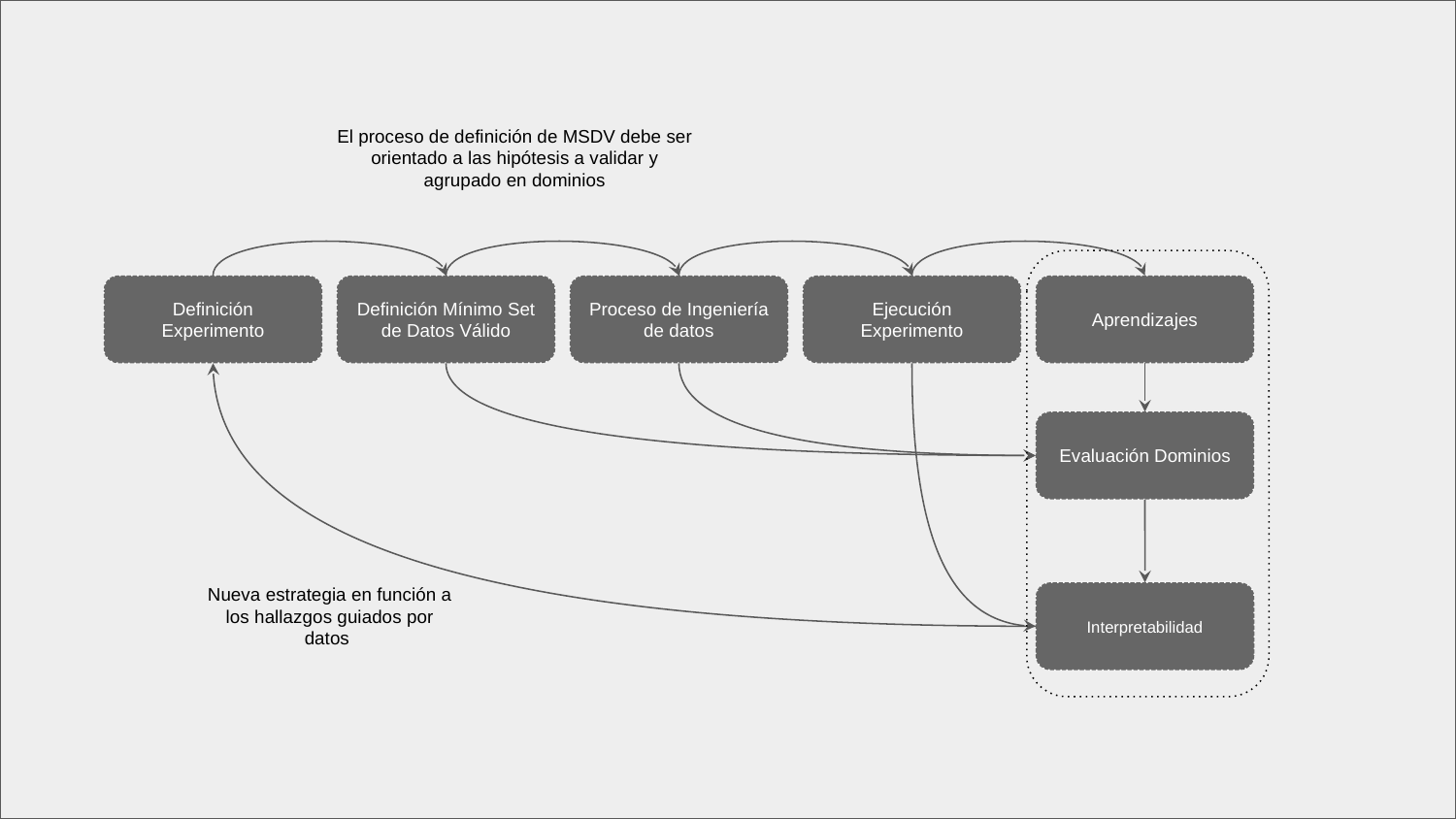

El proceso de definición de MSDV debe ser orientado a las hipótesis a validar y agrupado en dominios

Definición Experimento
Definición Mínimo Set de Datos Válido
Proceso de Ingeniería de datos
Ejecución Experimento
Aprendizajes
Evaluación Dominios
Nueva estrategia en función a los hallazgos guiados por datos
Interpretabilidad